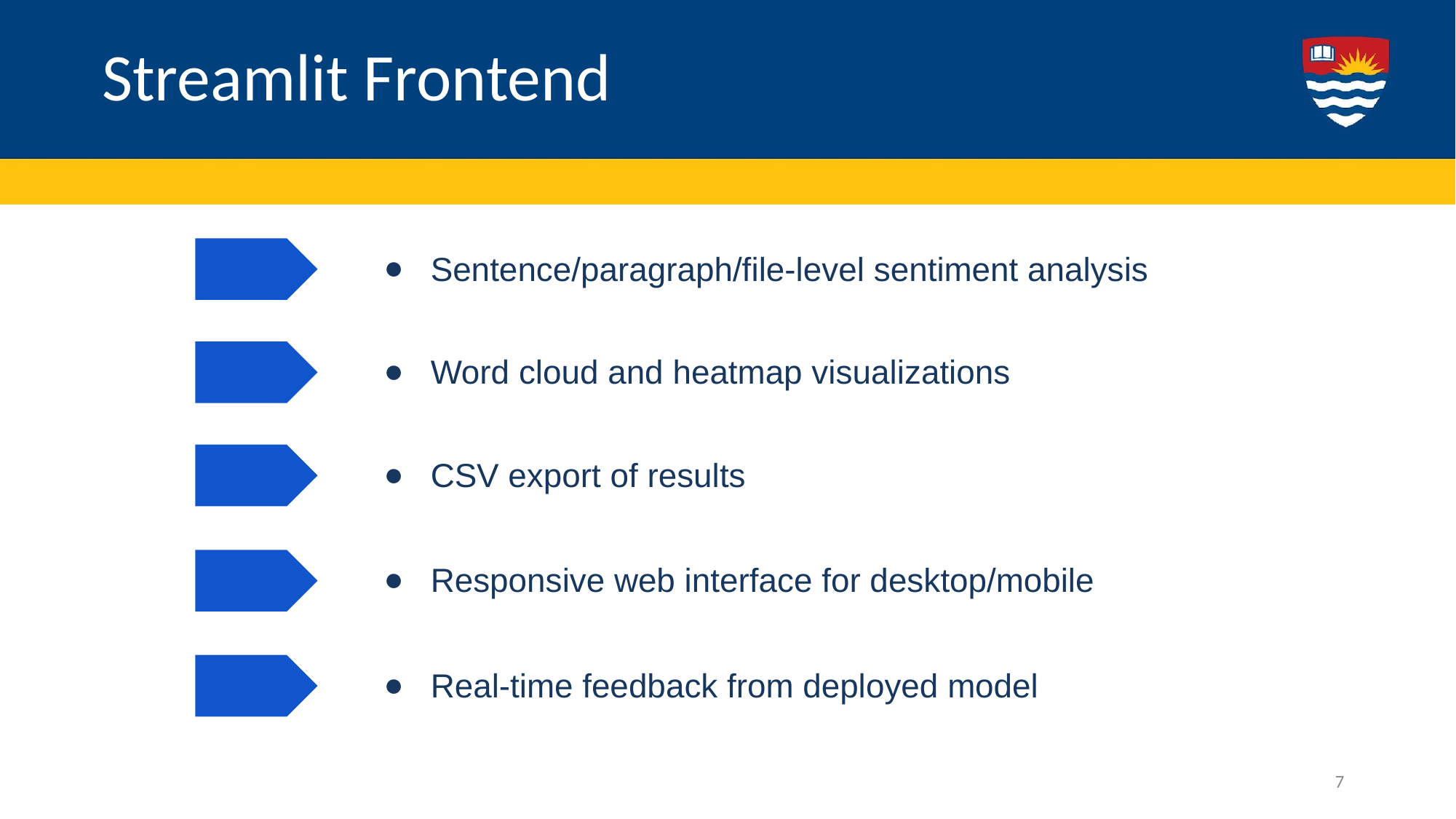

# Streamlit Frontend
Sentence/paragraph/file-level sentiment analysis

Word cloud and heatmap visualizations

CSV export of results

Responsive web interface for desktop/mobile

Real-time feedback from deployed model

7